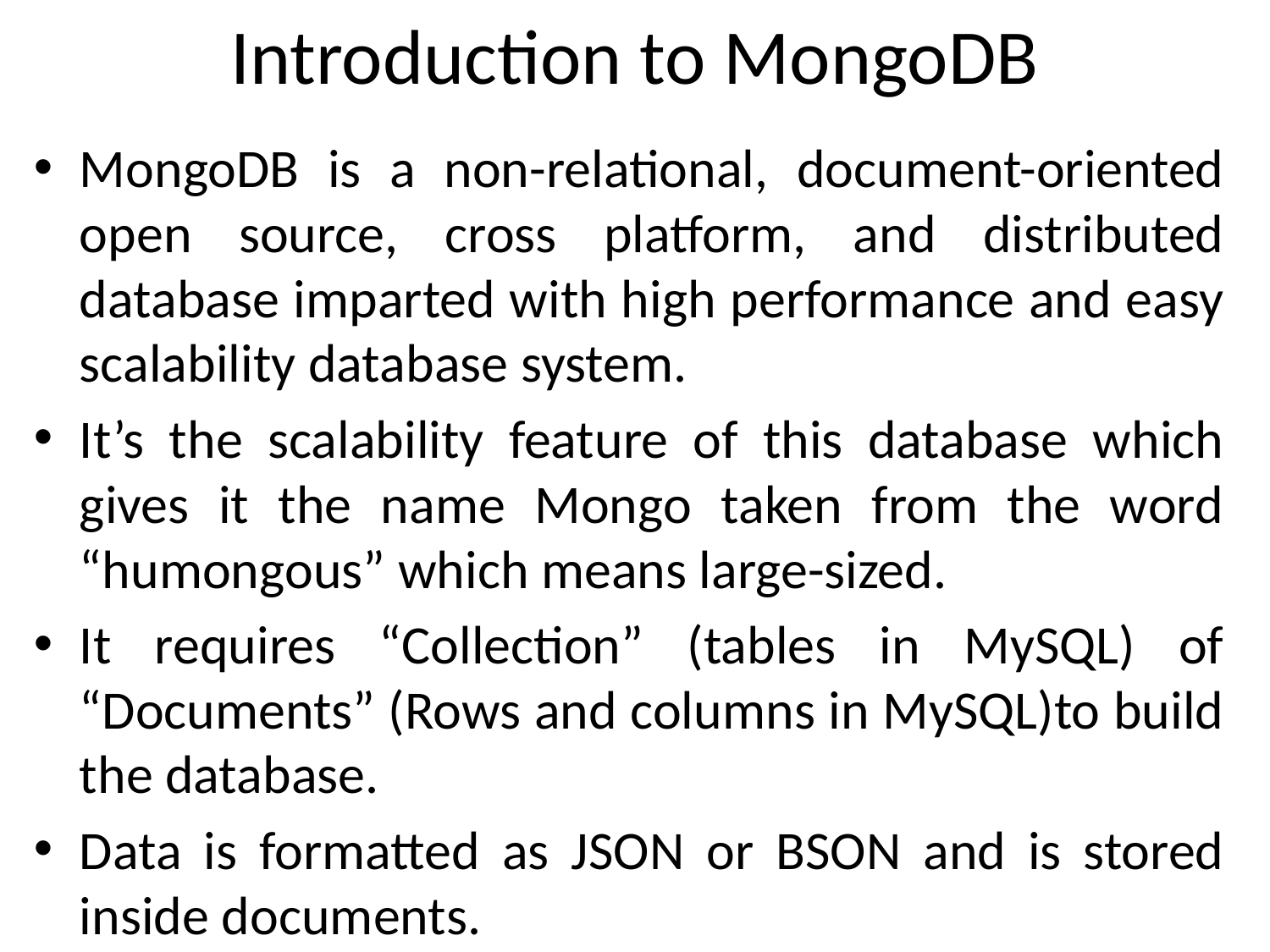

# Introduction to MongoDB
MongoDB is a non-relational, document-oriented open source, cross platform, and distributed database imparted with high performance and easy scalability database system.
It’s the scalability feature of this database which gives it the name Mongo taken from the word “humongous” which means large-sized.
It requires “Collection” (tables in MySQL) of “Documents” (Rows and columns in MySQL)to build the database.
Data is formatted as JSON or BSON and is stored inside documents.